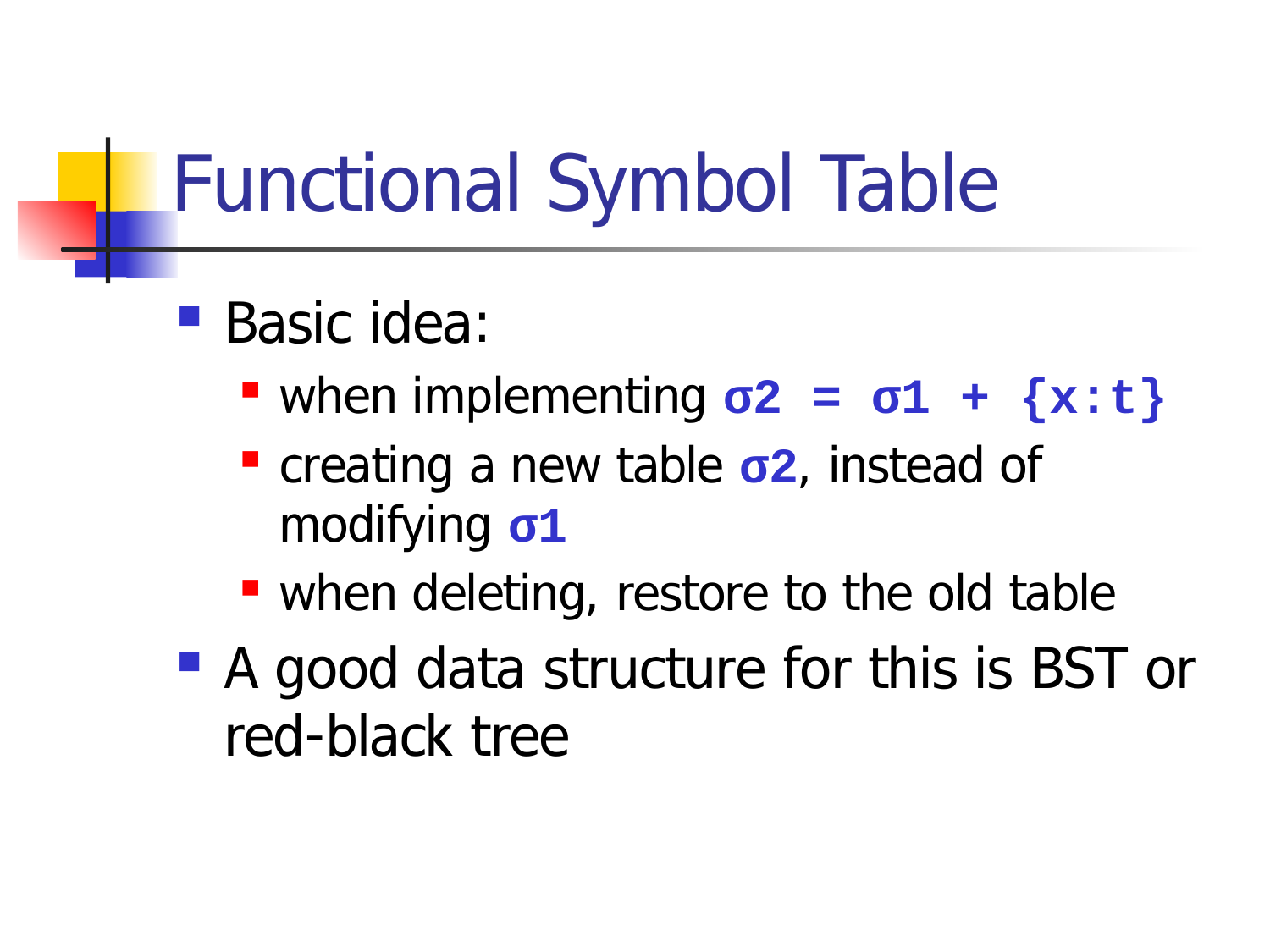

# Functional Symbol Table
Basic idea:
when implementing σ2 = σ1 + {x:t}
creating a new table σ2, instead of modifying σ1
when deleting, restore to the old table
A good data structure for this is BST or red-black tree